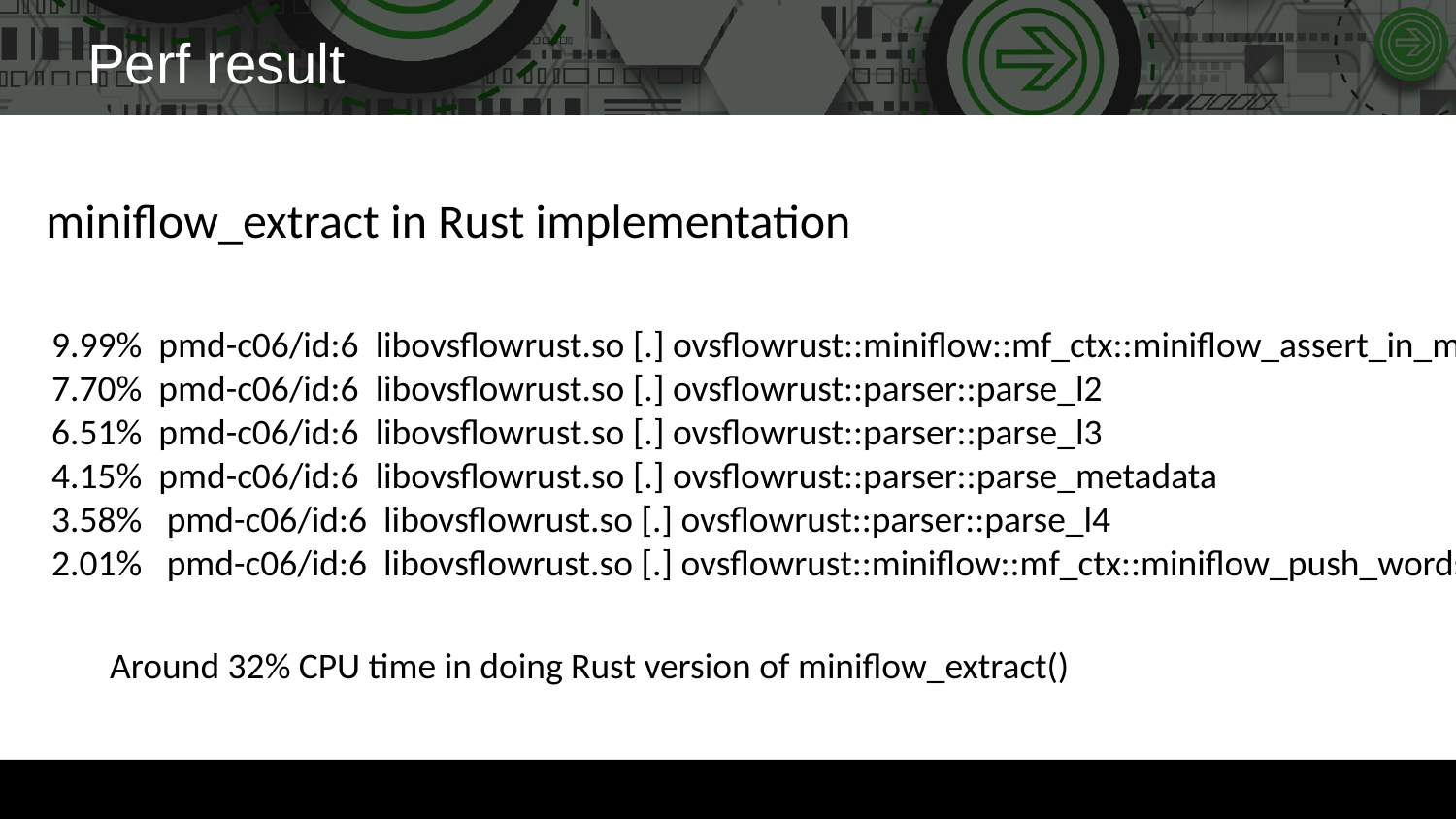

# Perf result
miniflow_extract in Rust implementation
9.99%  pmd-c06/id:6  libovsflowrust.so [.] ovsflowrust::miniflow::mf_ctx::miniflow_assert_in_map
7.70%  pmd-c06/id:6  libovsflowrust.so [.] ovsflowrust::parser::parse_l2
6.51%  pmd-c06/id:6  libovsflowrust.so [.] ovsflowrust::parser::parse_l3
4.15%  pmd-c06/id:6  libovsflowrust.so [.] ovsflowrust::parser::parse_metadata
3.58%   pmd-c06/id:6  libovsflowrust.so [.] ovsflowrust::parser::parse_l4
2.01%   pmd-c06/id:6  libovsflowrust.so [.] ovsflowrust::miniflow::mf_ctx::miniflow_push_words_
Around 32% CPU time in doing Rust version of miniflow_extract()